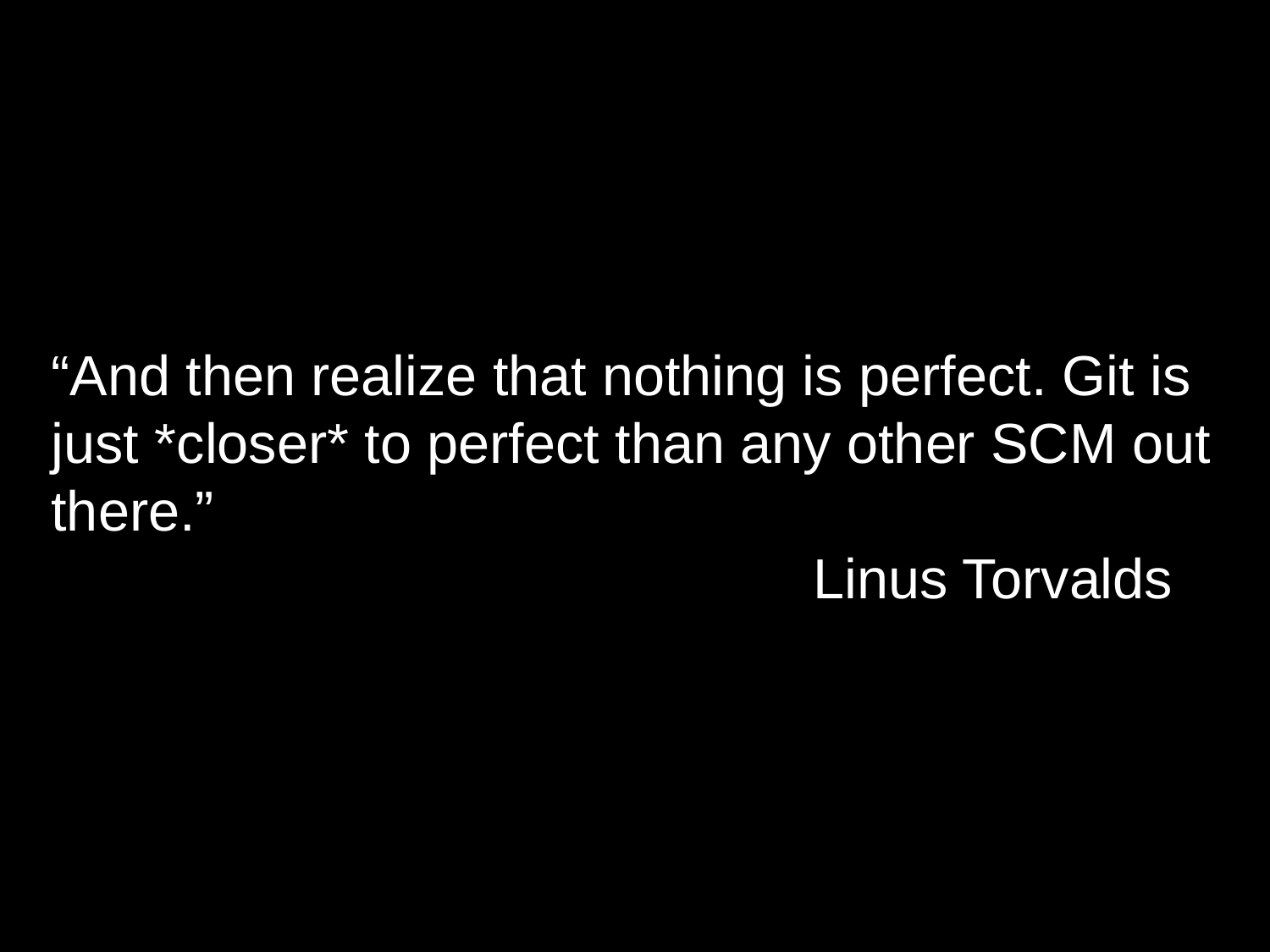

“And then realize that nothing is perfect. Git is just *closer* to perfect than any other SCM out there.”
						Linus Torvalds